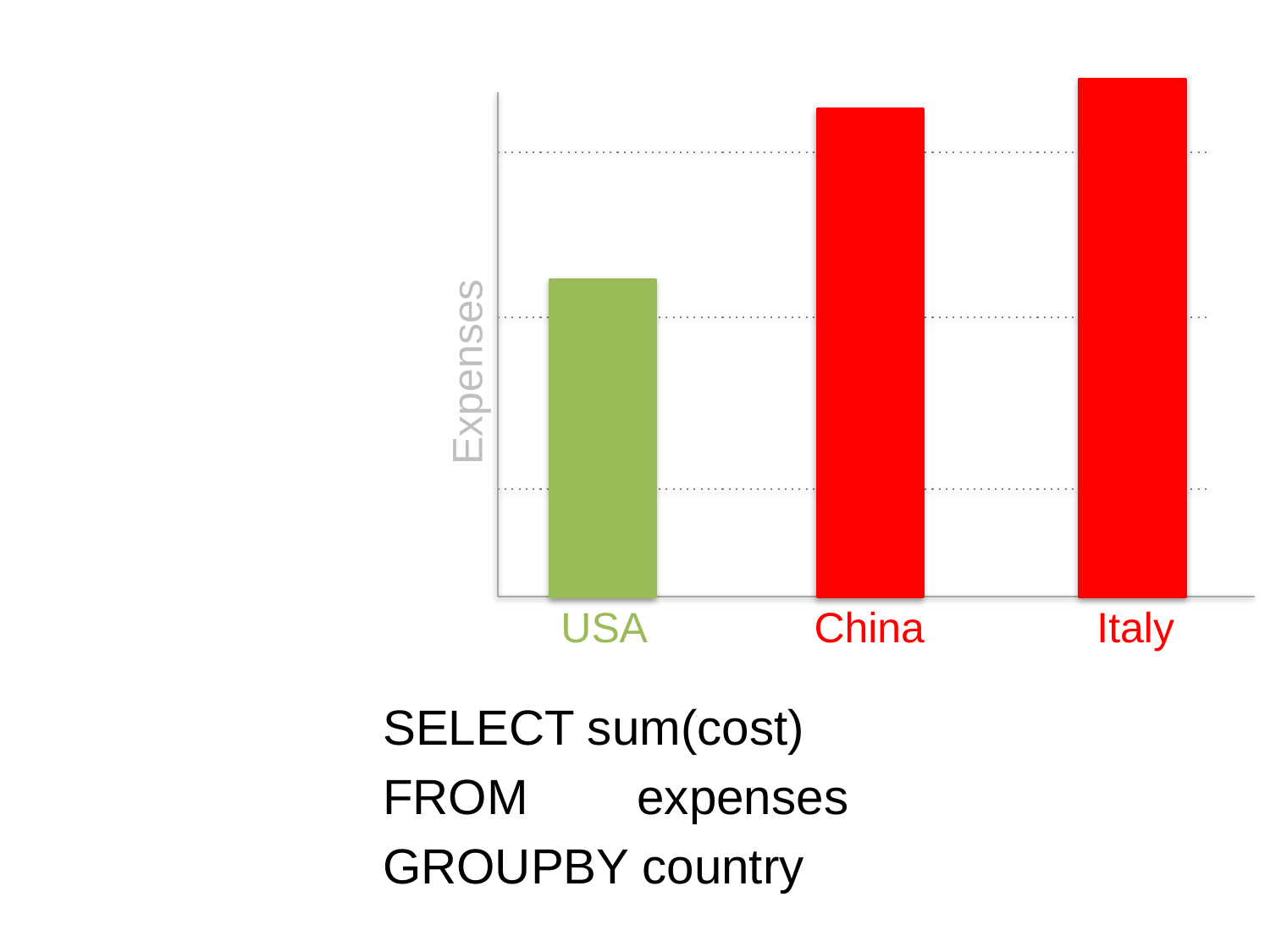

Expenses
USA
China
Italy
SELECT sum(cost)
FROM	expenses
GROUPBY country